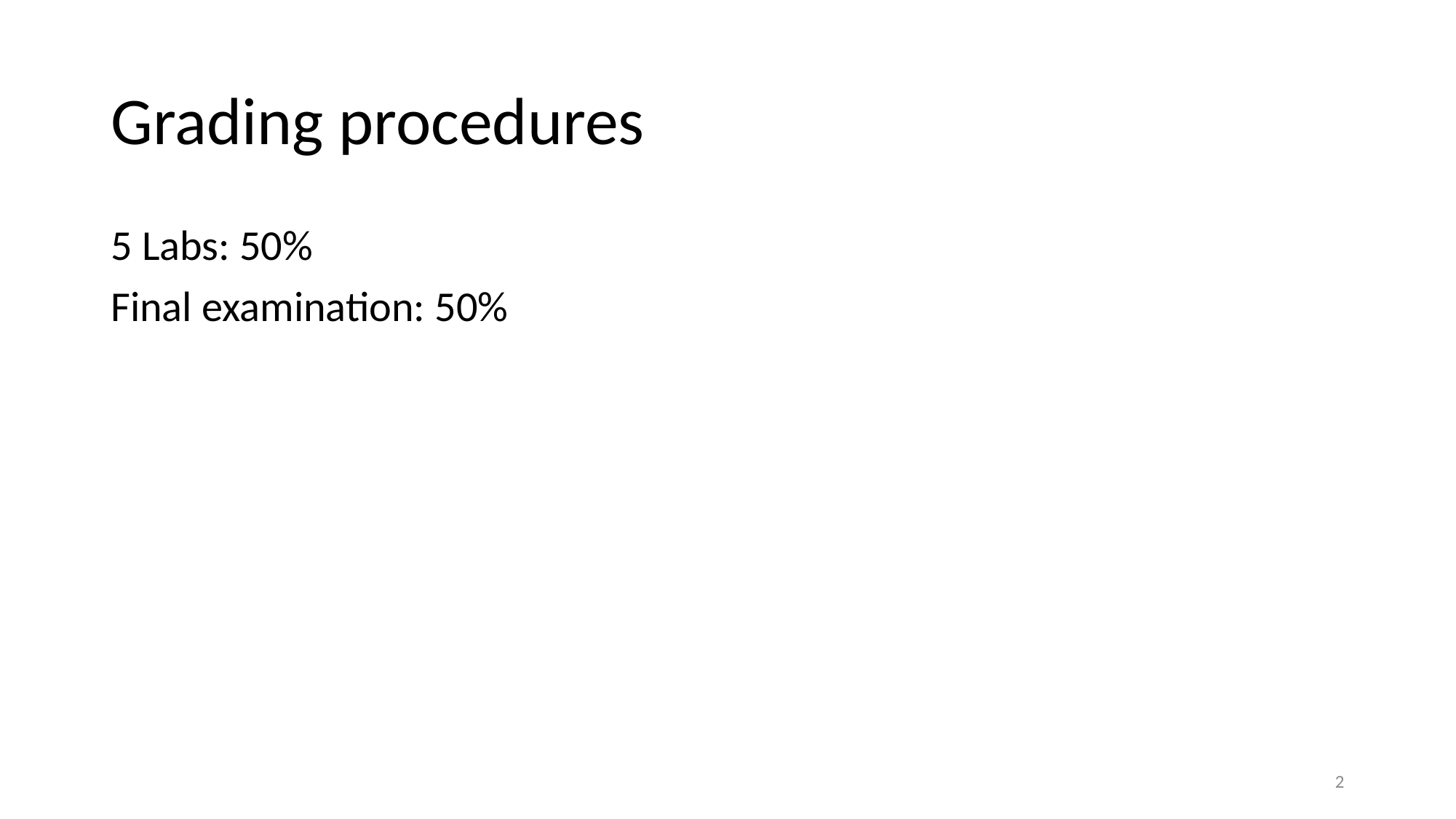

# Grading procedures
5 Labs: 50%
Final examination: 50%

2